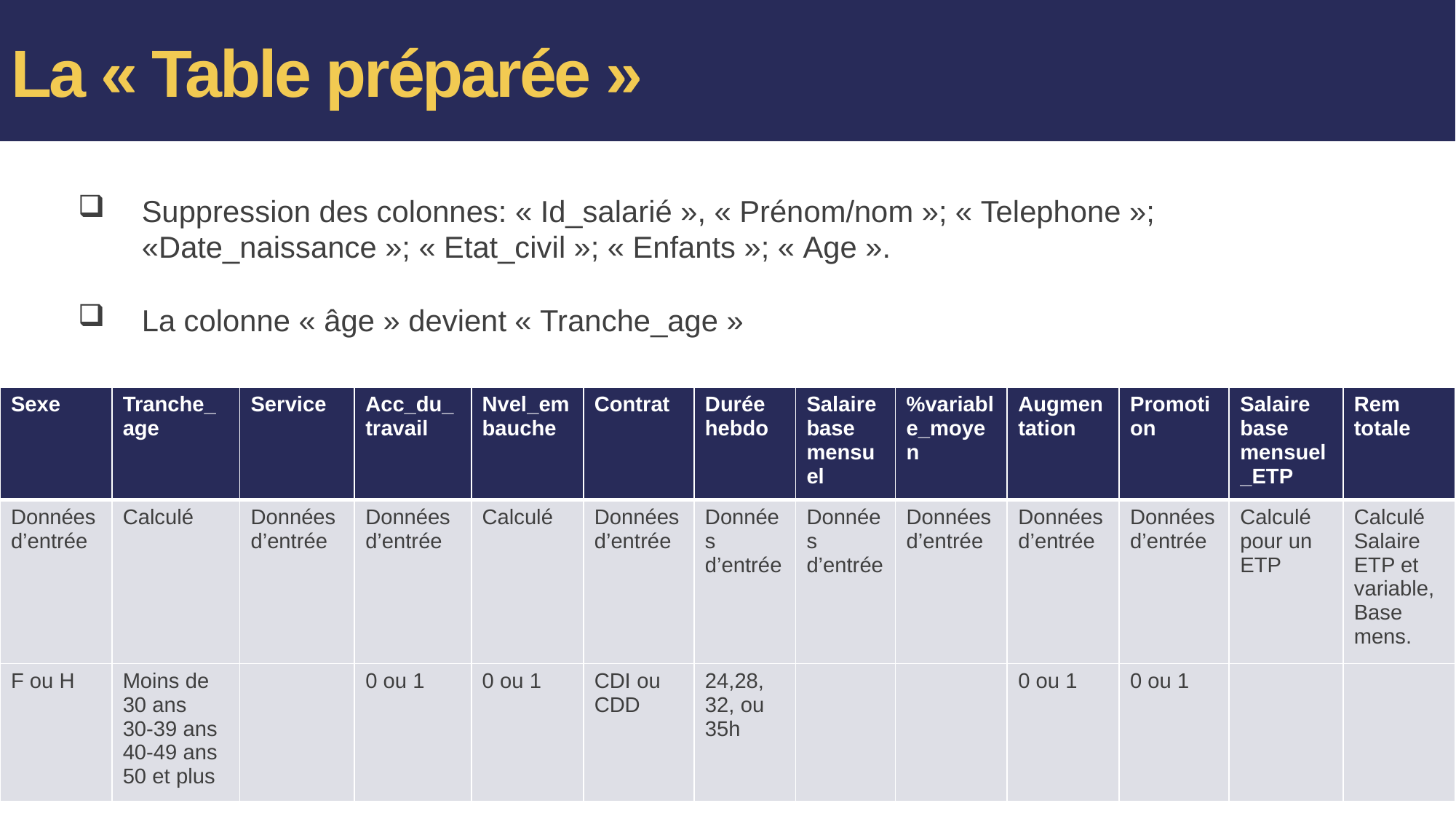

# La « Table préparée »
Suppression des colonnes: « Id_salarié », « Prénom/nom »; « Telephone »; «Date_naissance »; « Etat_civil »; « Enfants »; « Age ».

La colonne « âge » devient « Tranche_age »
| Sexe | Tranche\_ age | Service | Acc\_du\_ travail | Nvel\_embauche | Contrat | Durée hebdo | Salaire base mensuel | %variable\_moyen | Augmentation | Promotion | Salaire base mensuel\_ETP | Rem totale |
| --- | --- | --- | --- | --- | --- | --- | --- | --- | --- | --- | --- | --- |
| Données d’entrée | Calculé | Données d’entrée | Données d’entrée | Calculé | Données d’entrée | Données d’entrée | Données d’entrée | Données d’entrée | Données d’entrée | Données d’entrée | Calculé pour un ETP | Calculé Salaire ETP et variable, Base mens. |
| F ou H | Moins de 30 ans 30-39 ans 40-49 ans 50 et plus |  | 0 ou 1 | 0 ou 1 | CDI ou CDD | 24,28, 32, ou 35h |  |  | 0 ou 1 | 0 ou 1 |  |  |